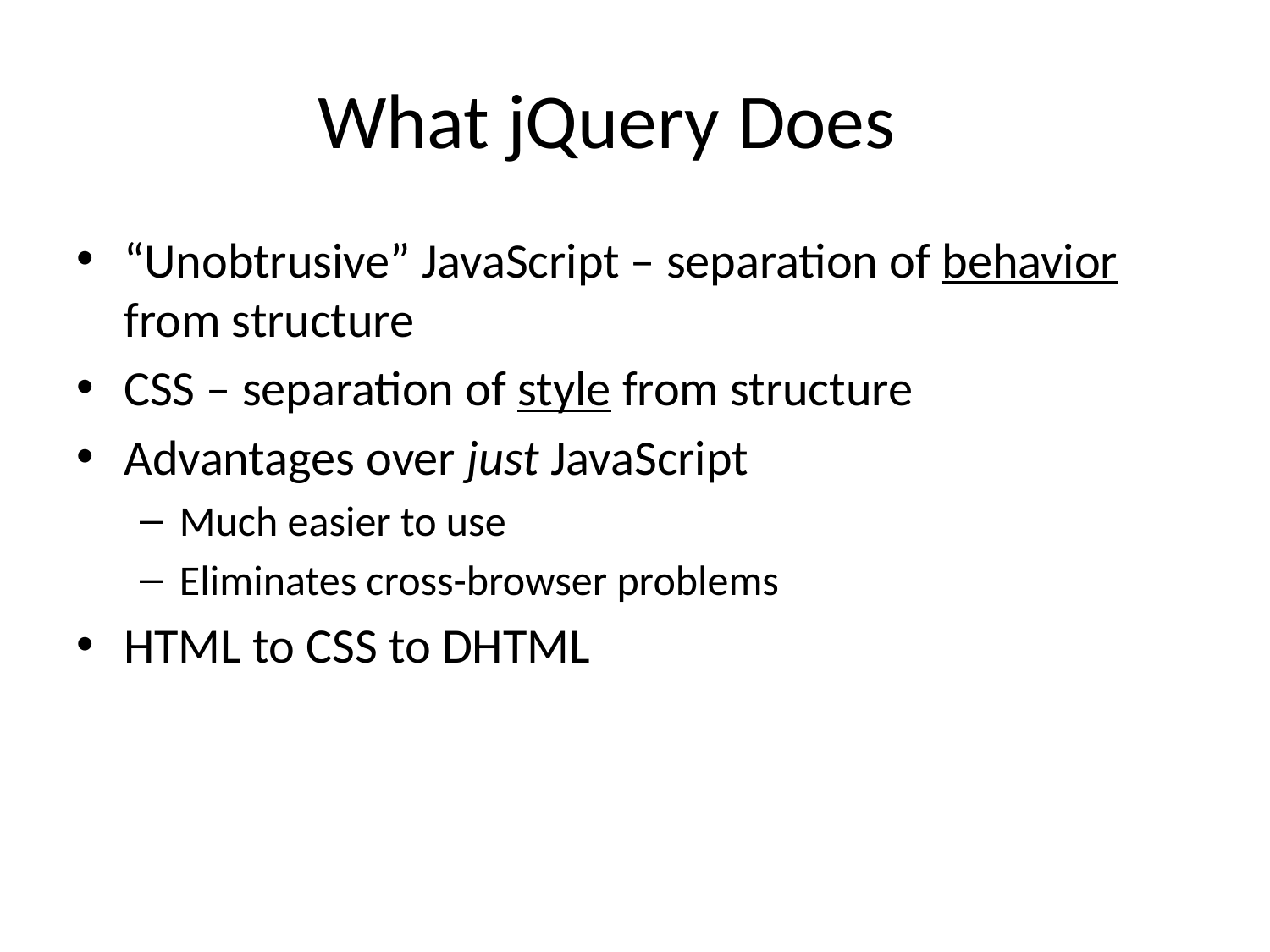

# What jQuery Does
“Unobtrusive” JavaScript – separation of behavior from structure
CSS – separation of style from structure
Advantages over just JavaScript
Much easier to use
Eliminates cross-browser problems
HTML to CSS to DHTML